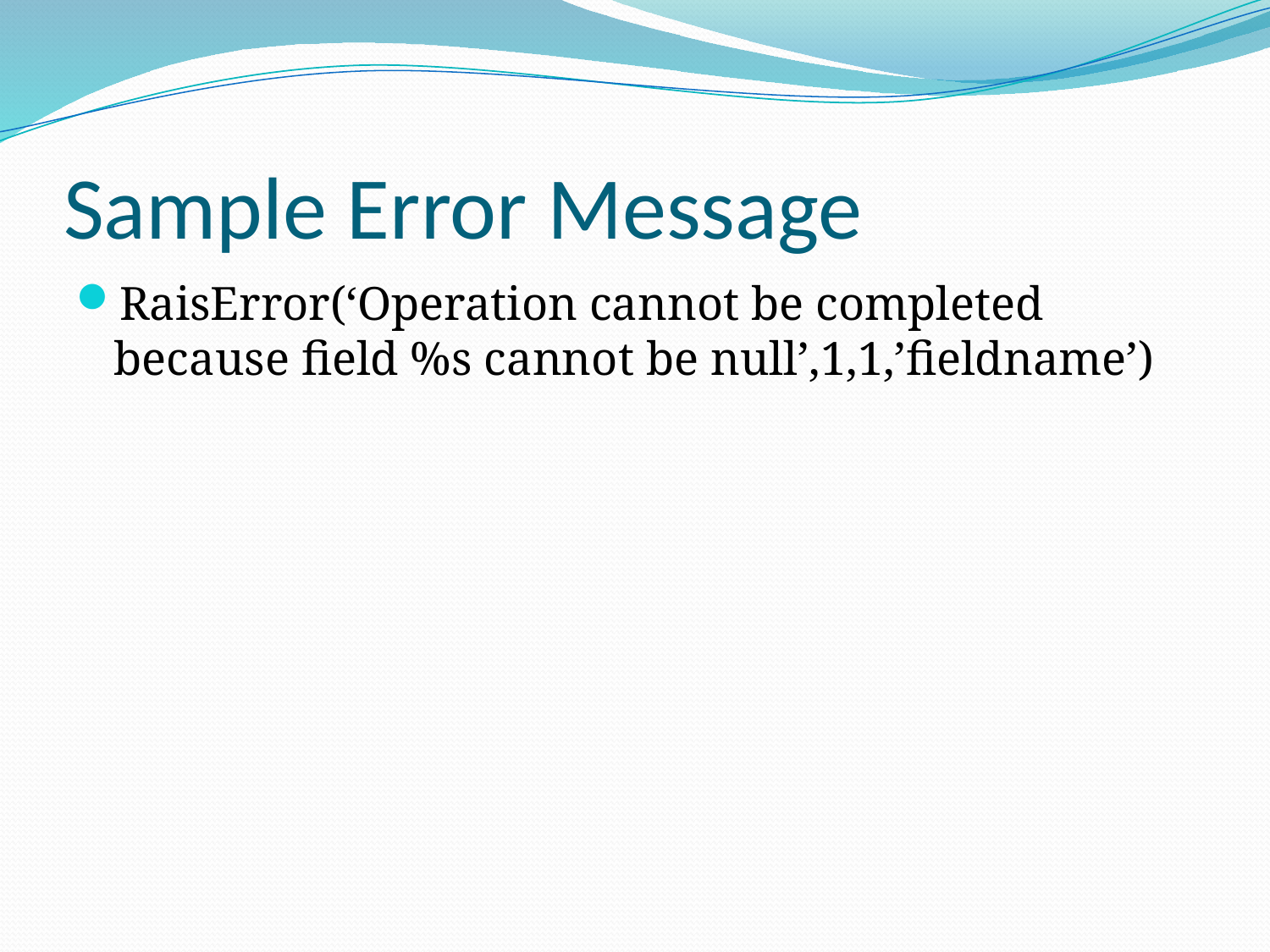

# Sample Error Message
RaisError(‘Operation cannot be completed because field %s cannot be null’,1,1,’fieldname’)